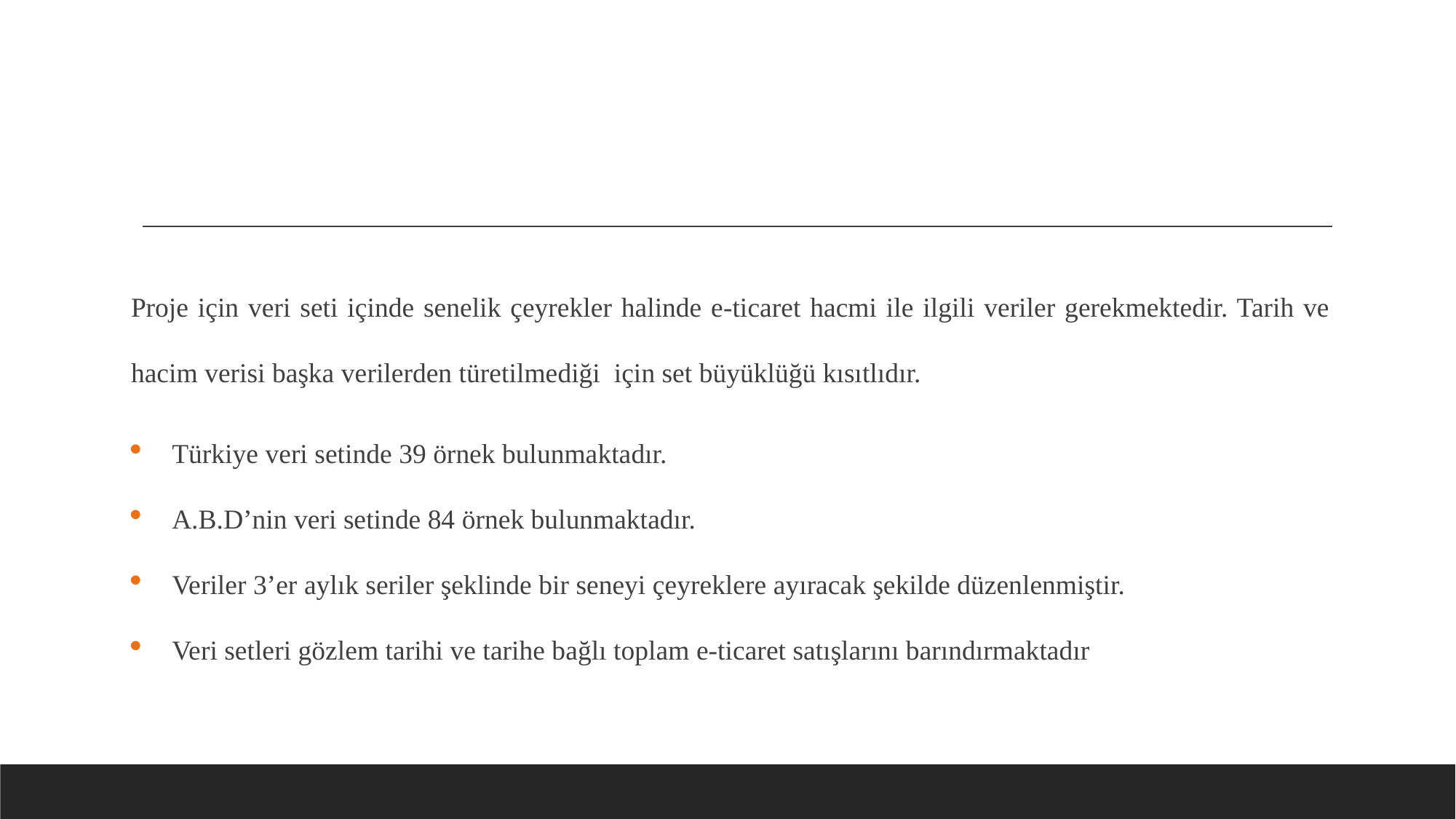

#
Proje için veri seti içinde senelik çeyrekler halinde e-ticaret hacmi ile ilgili veriler gerekmektedir. Tarih ve hacim verisi başka verilerden türetilmediği  için set büyüklüğü kısıtlıdır.
Türkiye veri setinde 39 örnek bulunmaktadır.
A.B.D’nin veri setinde 84 örnek bulunmaktadır.
Veriler 3’er aylık seriler şeklinde bir seneyi çeyreklere ayıracak şekilde düzenlenmiştir.
Veri setleri gözlem tarihi ve tarihe bağlı toplam e-ticaret satışlarını barındırmaktadır